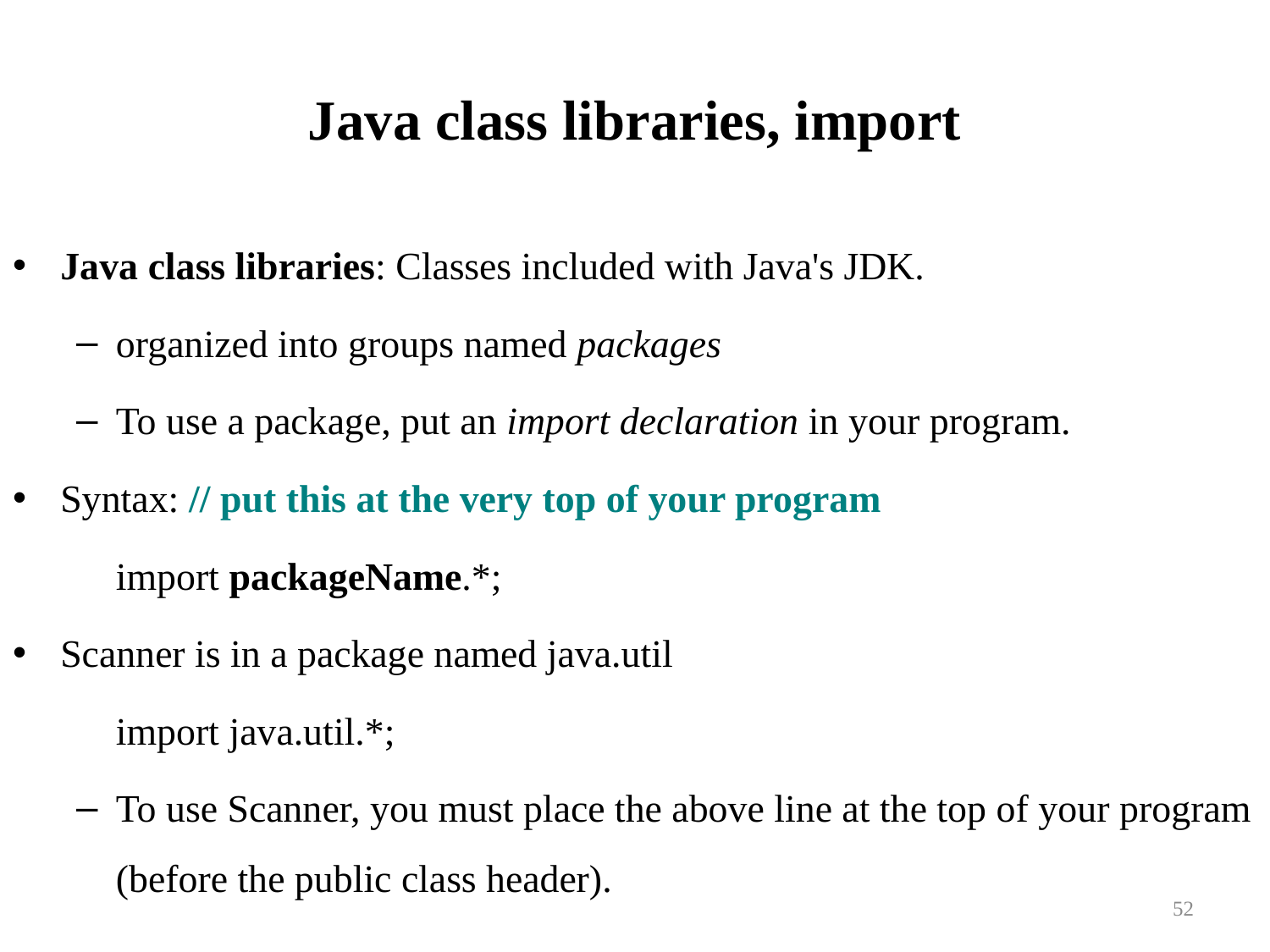

# Java class libraries, import
Java class libraries: Classes included with Java's JDK.
organized into groups named packages
To use a package, put an import declaration in your program.
Syntax: // put this at the very top of your program
	import packageName.*;
Scanner is in a package named java.util
	import java.util.*;
To use Scanner, you must place the above line at the top of your program (before the public class header).
52